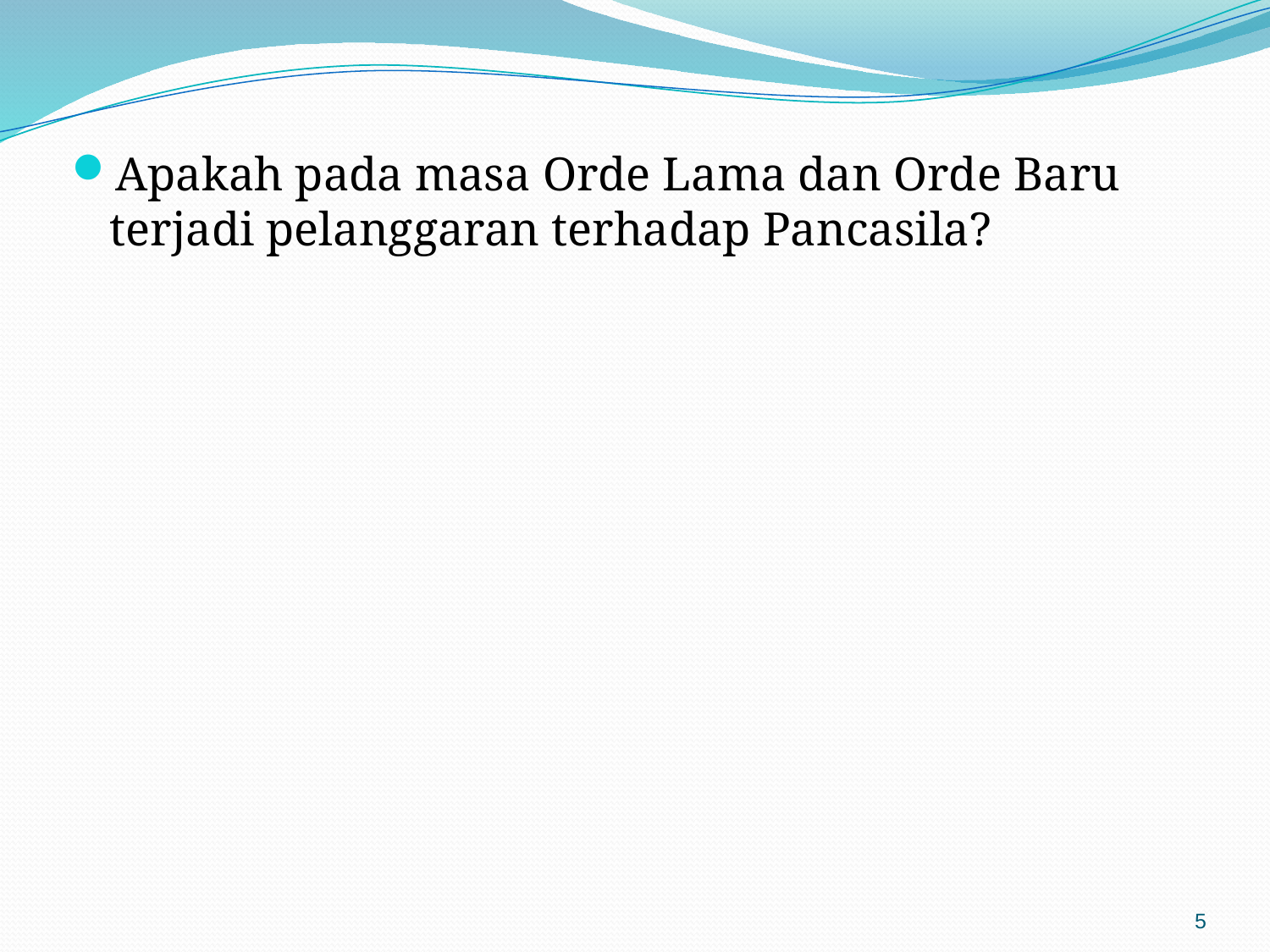

Apakah pada masa Orde Lama dan Orde Baru terjadi pelanggaran terhadap Pancasila?

5